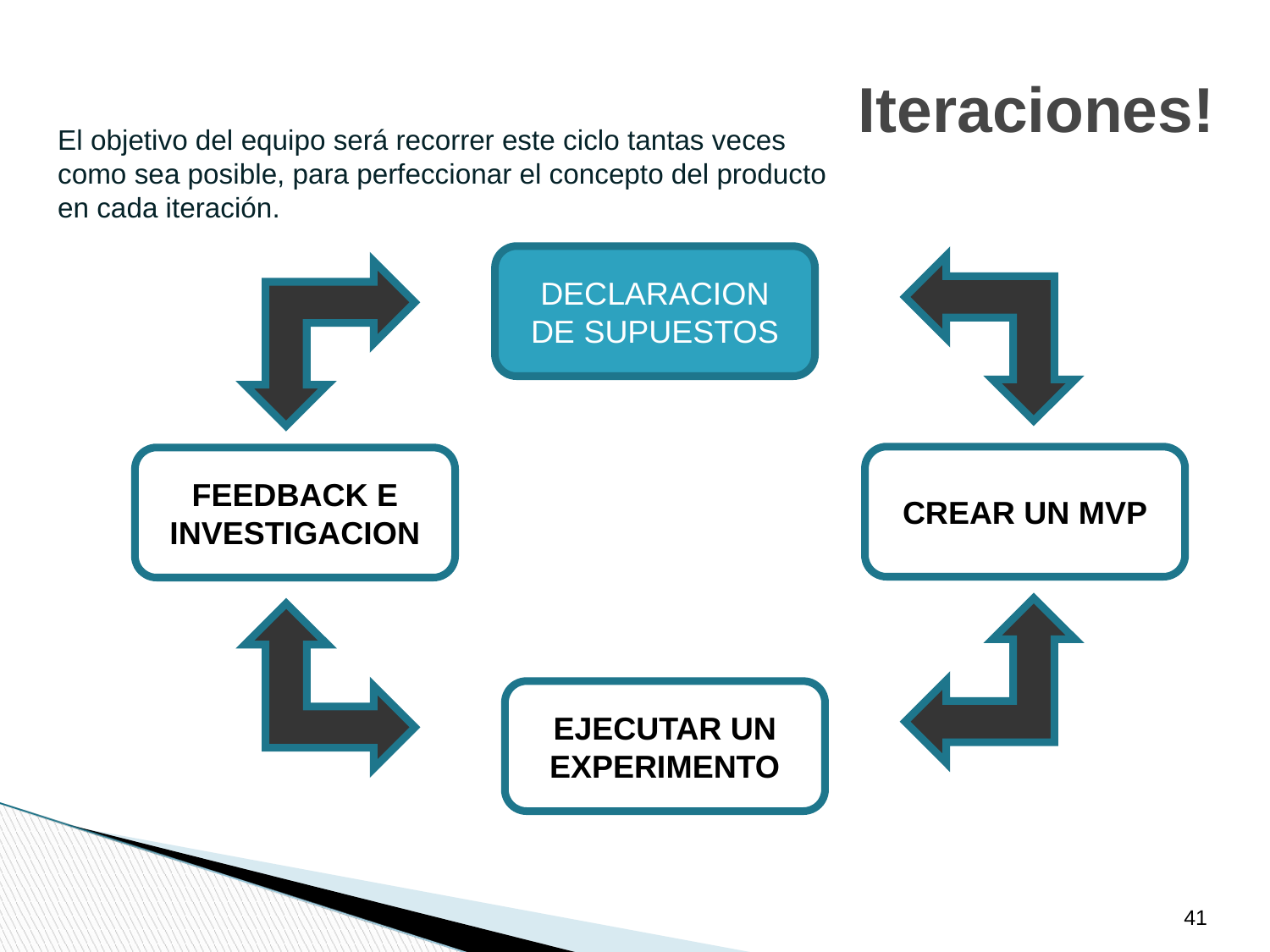

Iteraciones!
El objetivo del equipo será recorrer este ciclo tantas veces como sea posible, para perfeccionar el concepto del producto en cada iteración.
DECLARACION DE SUPUESTOS

CREAR UN MVP
FEEDBACK E INVESTIGACION

EJECUTAR UN EXPERIMENTO
41